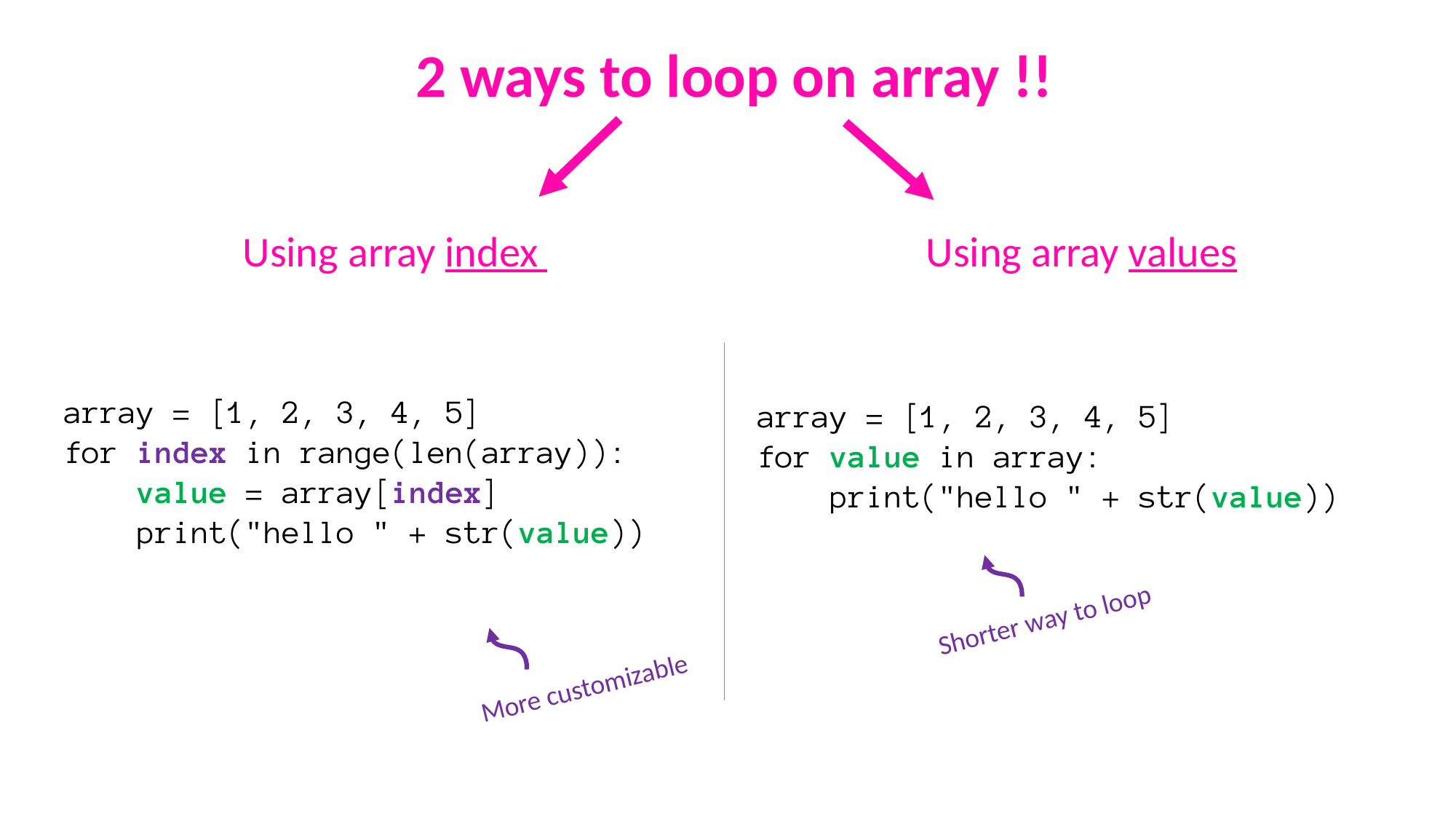

2 ways to loop on array !!
Using array index
Using array values
array = [1, 2, 3, 4, 5]
for index in range(len(array)):
    value = array[index]
    print("hello " + str(value))
array = [1, 2, 3, 4, 5]
for value in array:
    print("hello " + str(value))
Shorter way to loop
More customizable